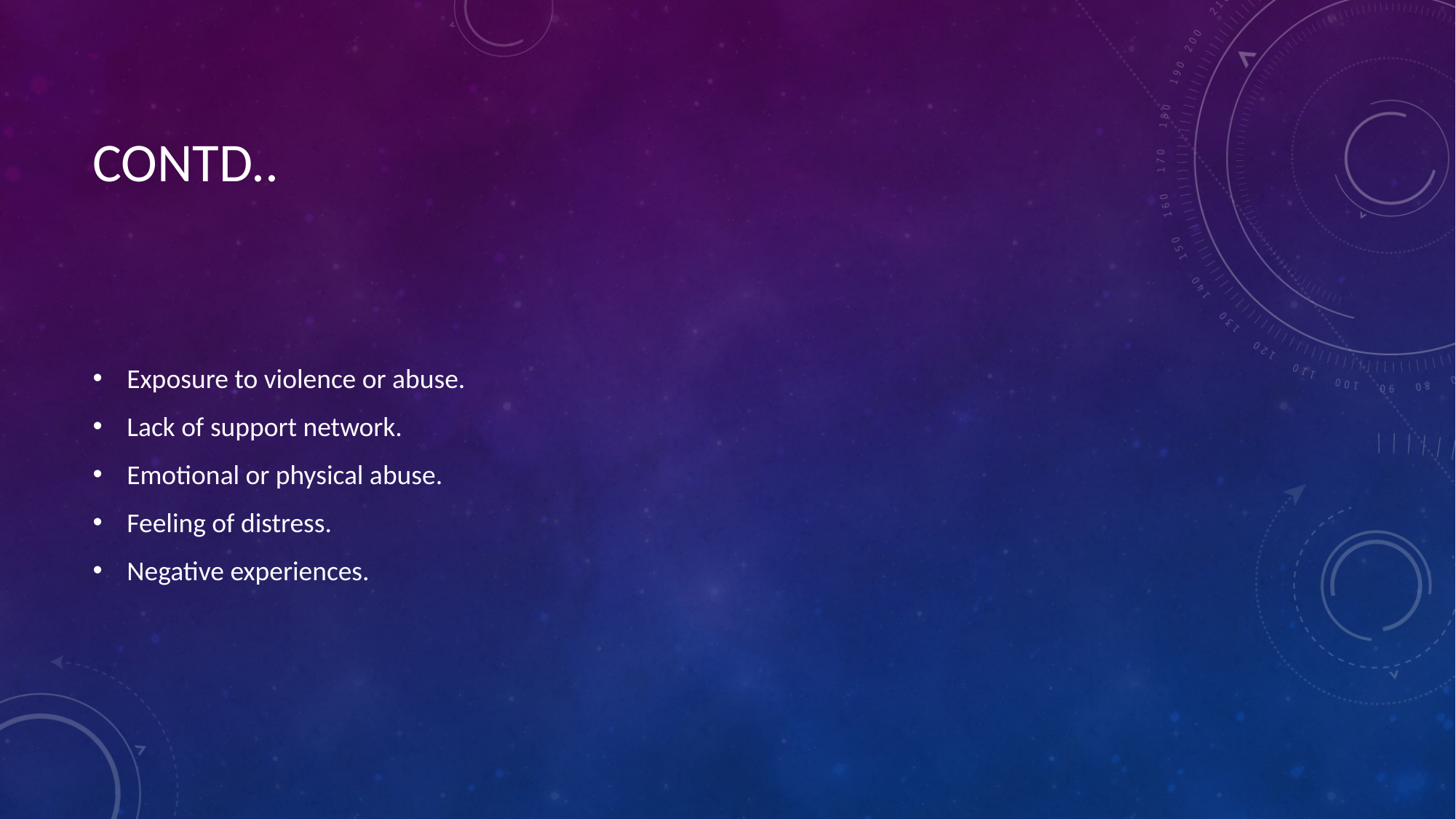

# Contd..
Exposure to violence or abuse.
Lack of support network.
Emotional or physical abuse.
Feeling of distress.
Negative experiences.